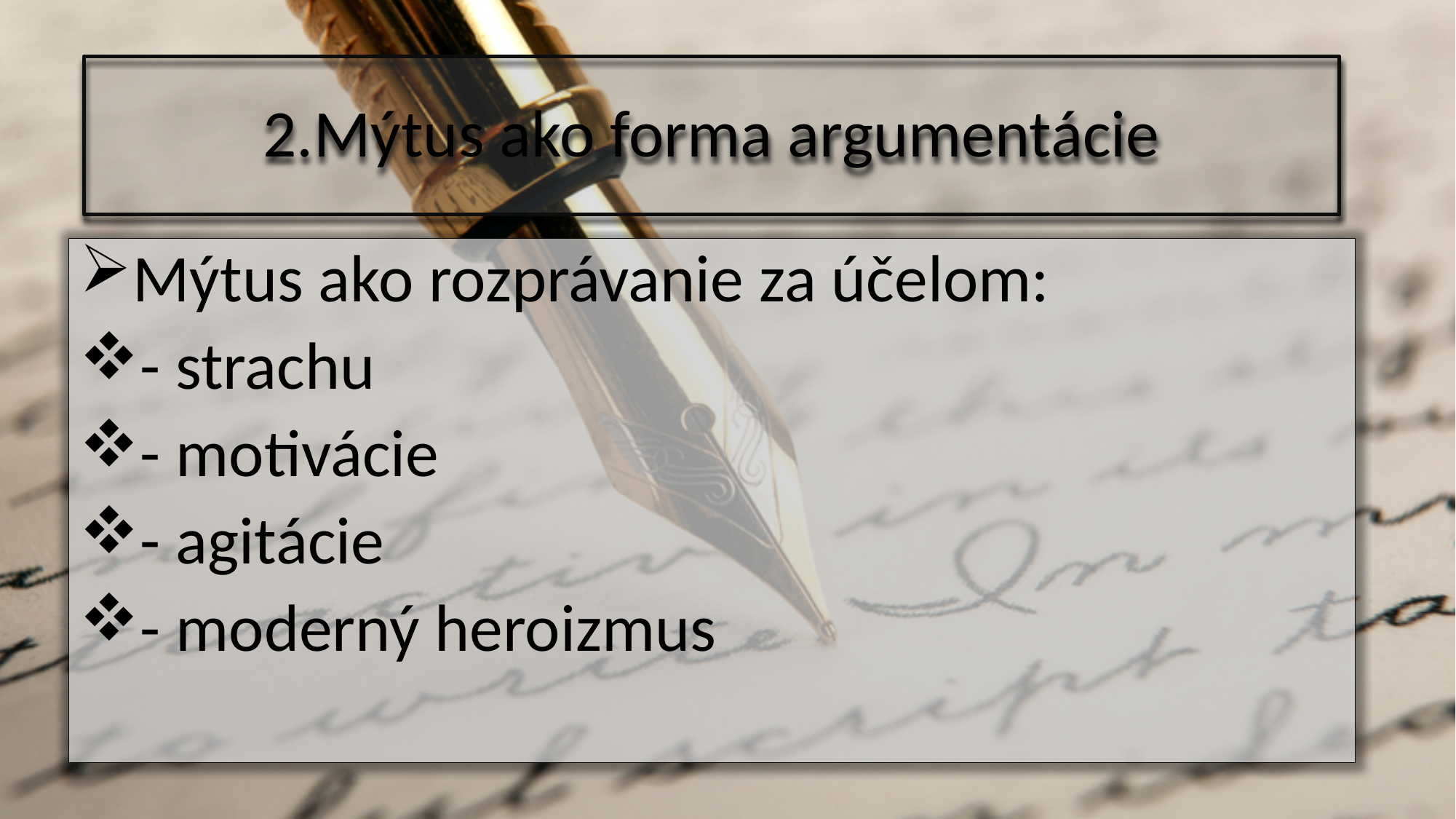

2.Mýtus ako forma argumentácie
Mýtus ako rozprávanie za účelom:
- strachu
- motivácie
- agitácie
- moderný heroizmus